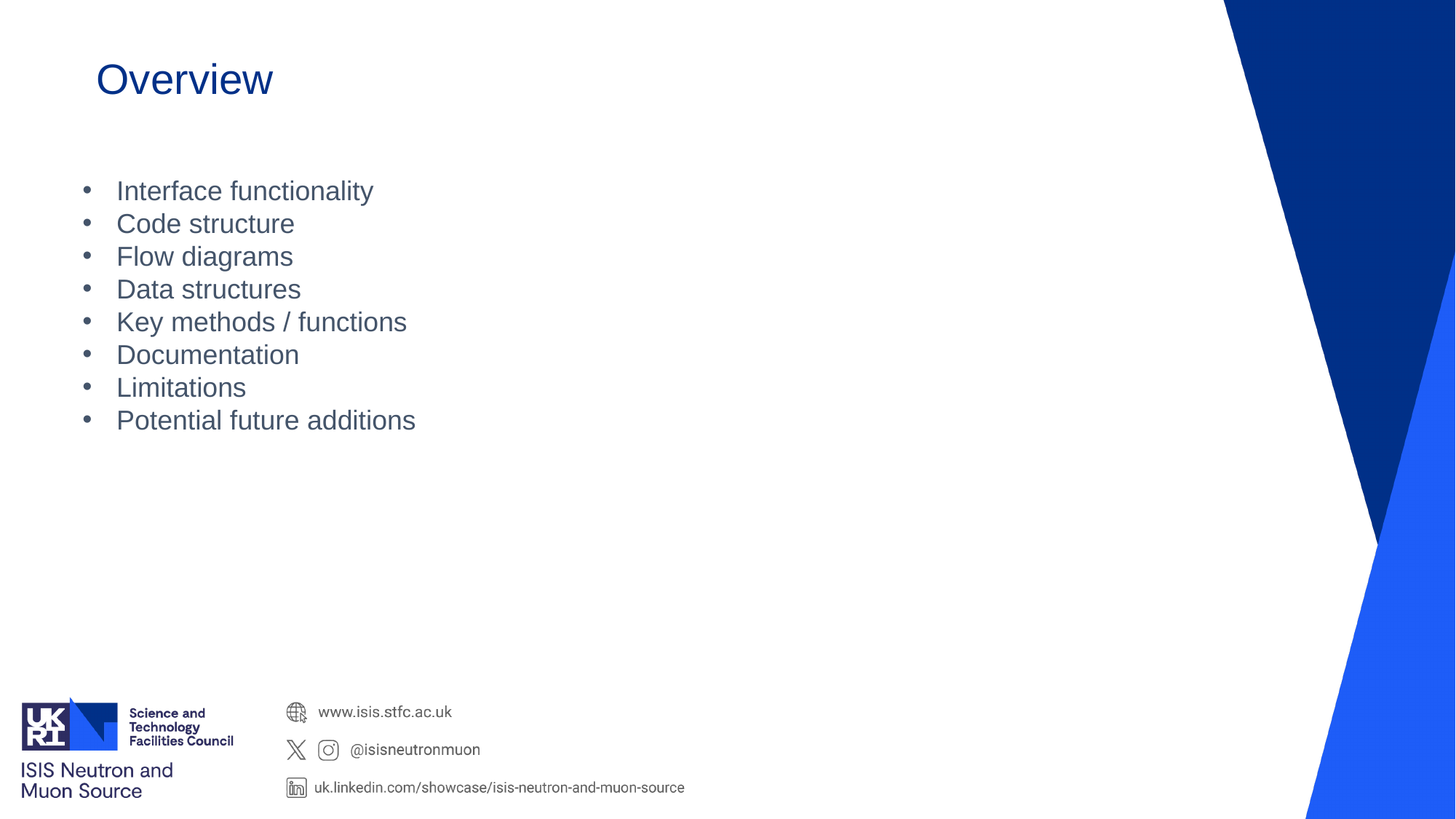

Overview
Interface functionality
Code structure
Flow diagrams
Data structures
Key methods / functions
Documentation
Limitations
Potential future additions